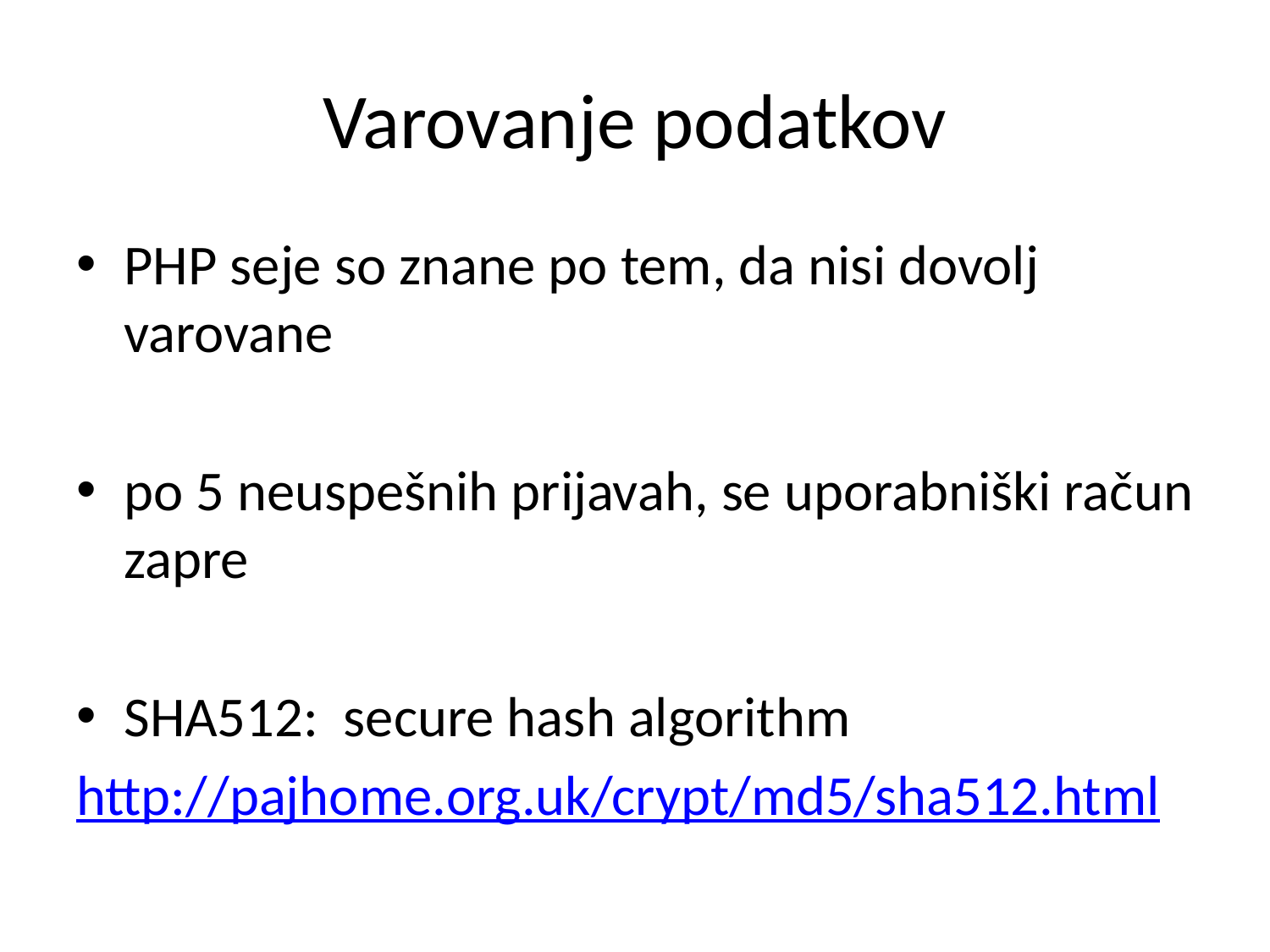

# Varovanje podatkov
PHP seje so znane po tem, da nisi dovolj varovane

po 5 neuspešnih prijavah, se uporabniški račun zapre

SHA512:  secure hash algorithm
http://pajhome.org.uk/crypt/md5/sha512.html